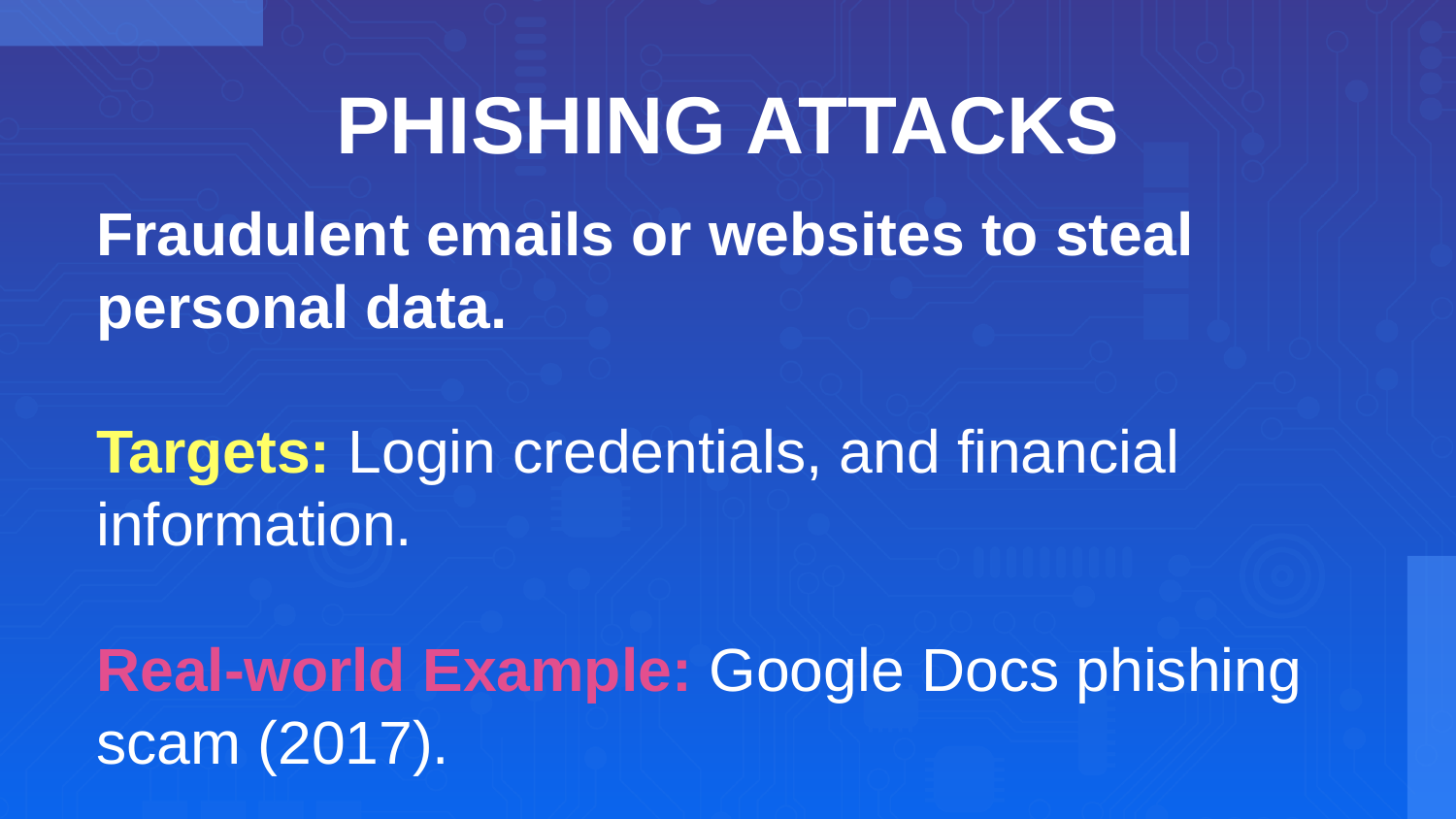

# PHISHING ATTACKS
Fraudulent emails or websites to steal personal data.

Targets: Login credentials, and financial information.

Real-world Example: Google Docs phishing scam (2017).